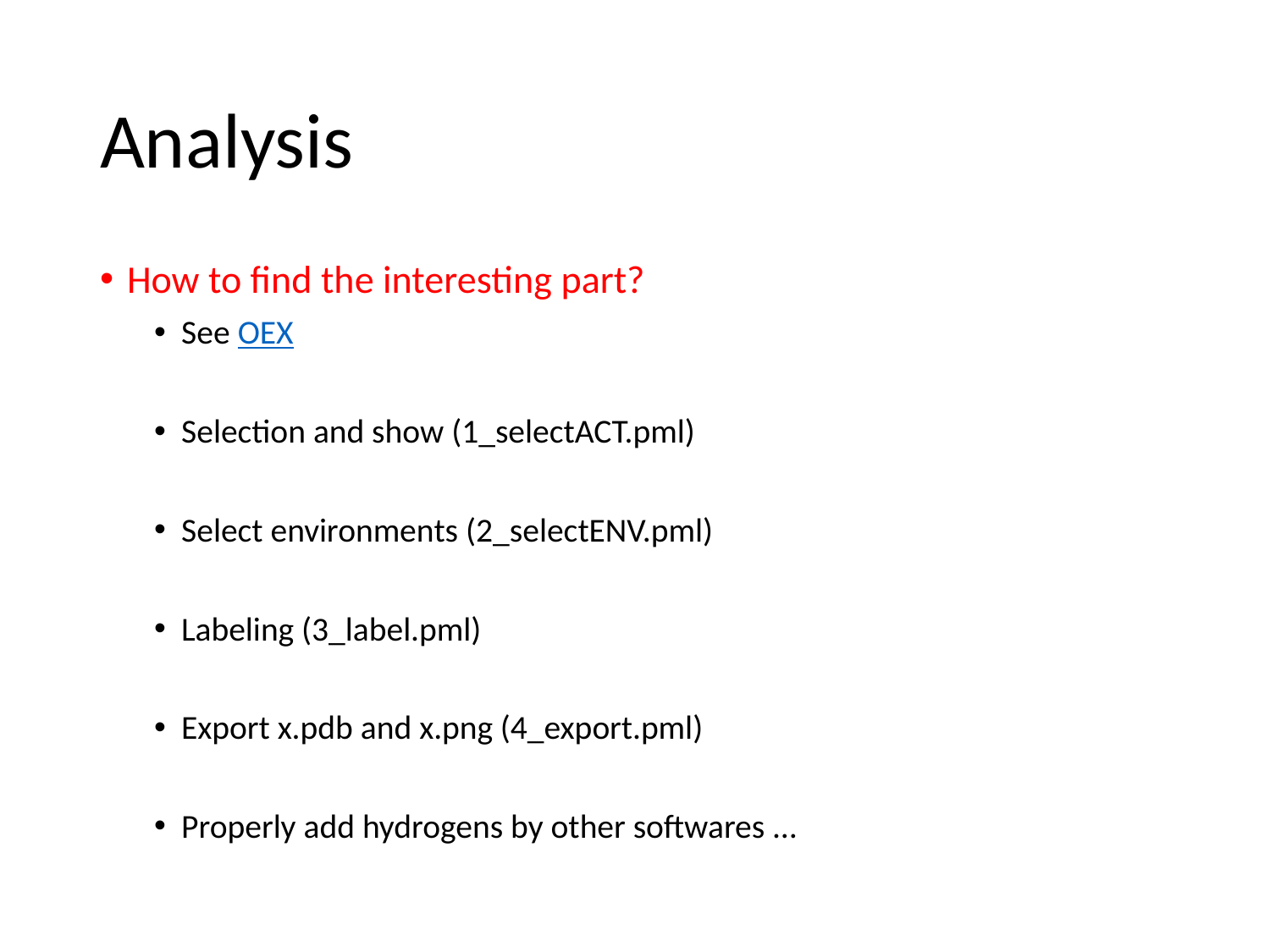

# Analysis
How to find the interesting part?
See OEX

Selection and show (1_selectACT.pml)

Select environments (2_selectENV.pml)

Labeling (3_label.pml)

Export x.pdb and x.png (4_export.pml)

Properly add hydrogens by other softwares …